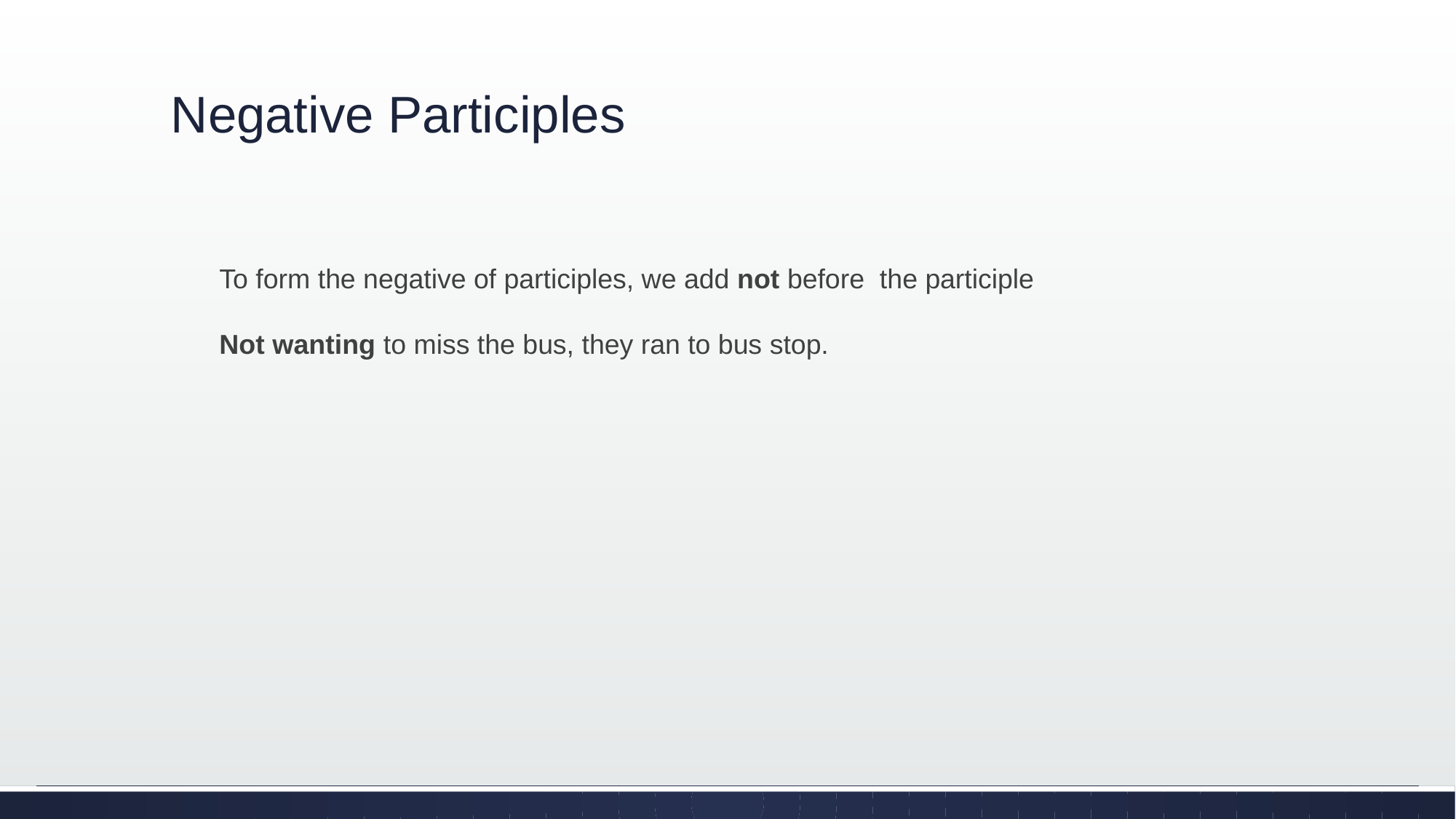

# Negative Participles
To form the negative of participles, we add not before  the participle

Not wanting to miss the bus, they ran to bus stop.